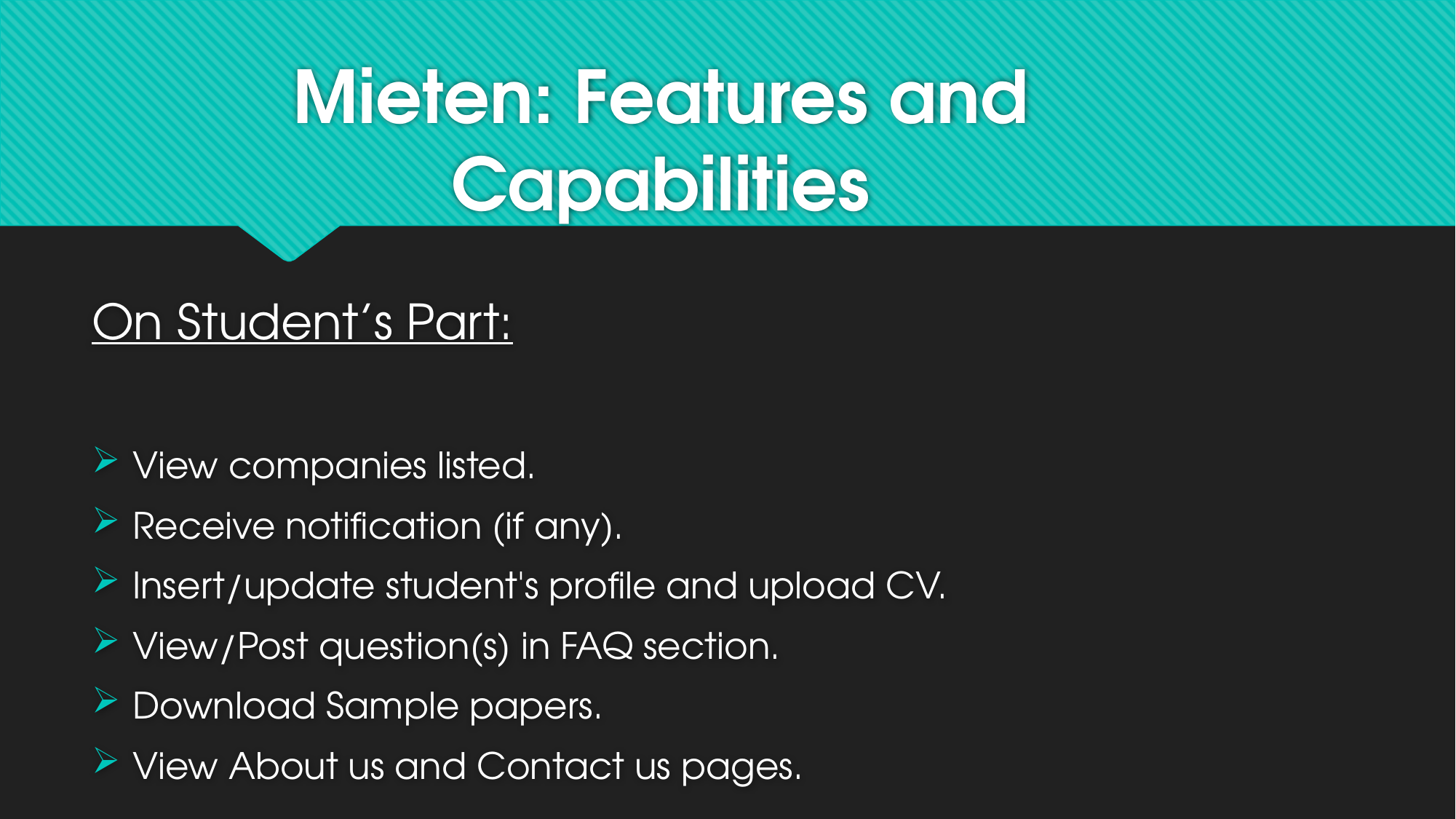

# Mieten: Features and Capabilities
On Student’s Part:

View companies listed.
Receive notification (if any).
Insert/update student's profile and upload CV.
View/Post question(s) in FAQ section.
Download Sample papers.
View About us and Contact us pages.